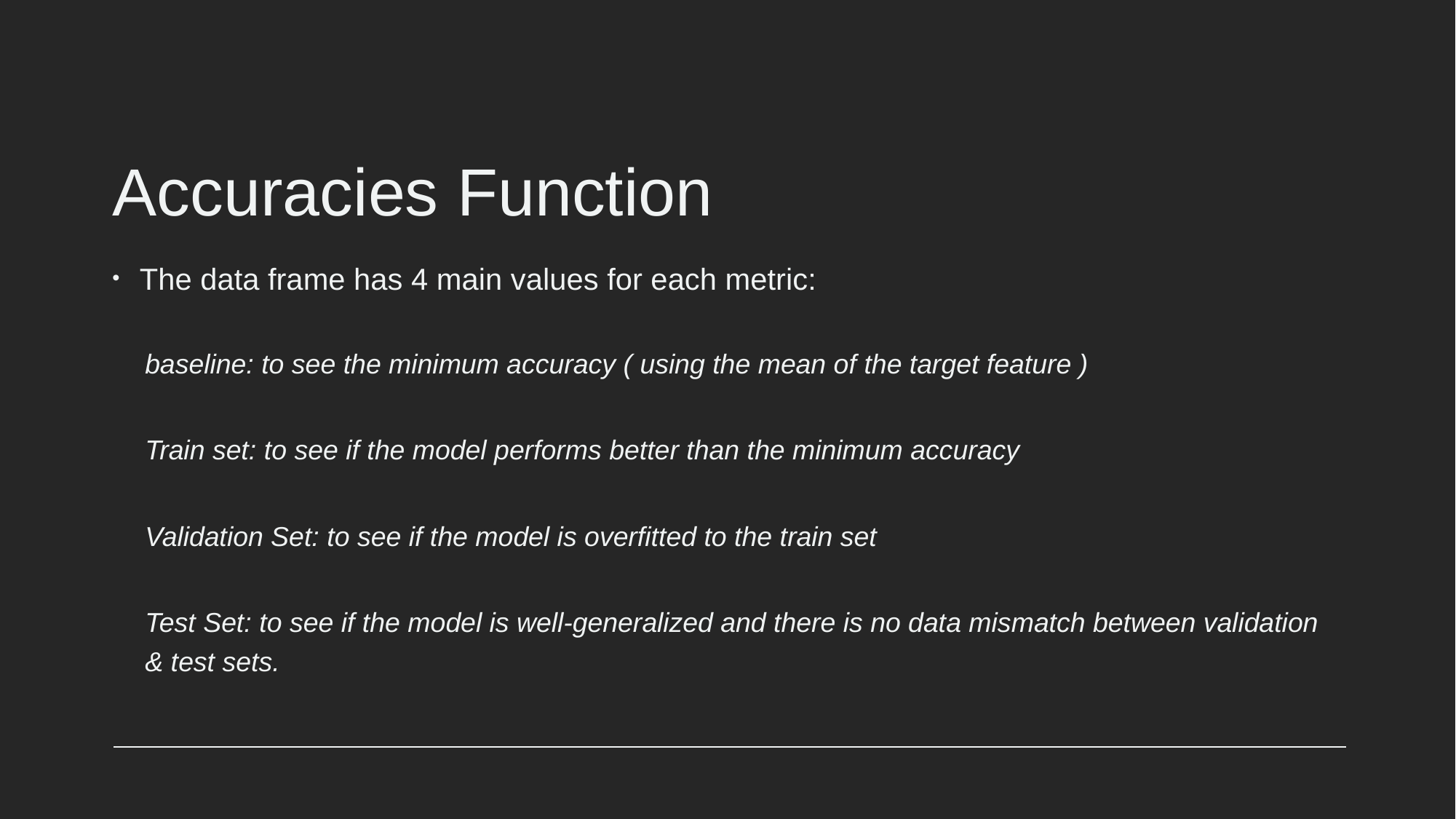

# Accuracies Function
The data frame has 4 main values for each metric:
baseline: to see the minimum accuracy ( using the mean of the target feature )
Train set: to see if the model performs better than the minimum accuracy
Validation Set: to see if the model is overfitted to the train set
Test Set: to see if the model is well-generalized and there is no data mismatch between validation & test sets.